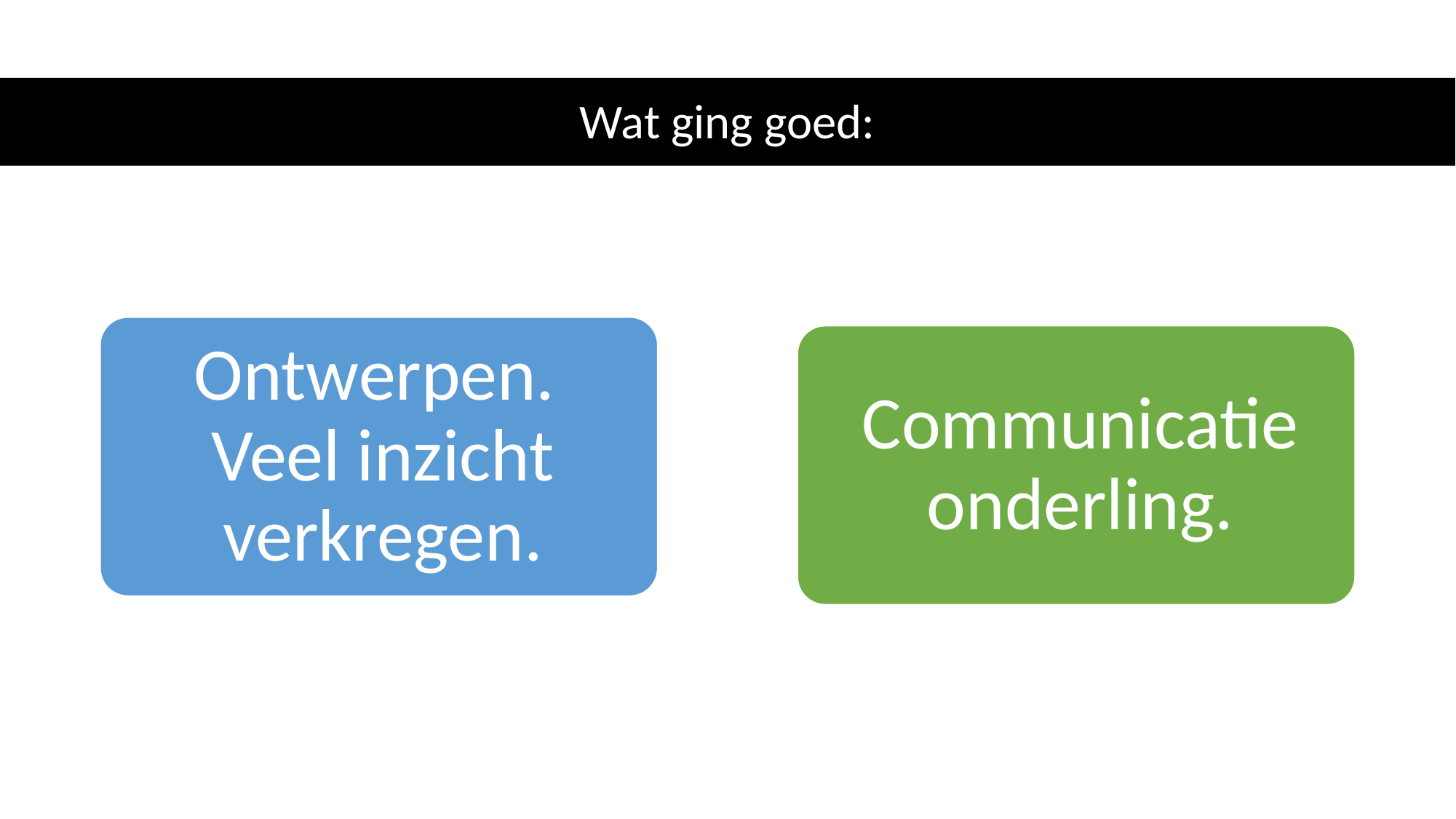

# Wat ging goed:
Ontwerpen.
Veel inzicht verkregen.
Communicatie onderling.